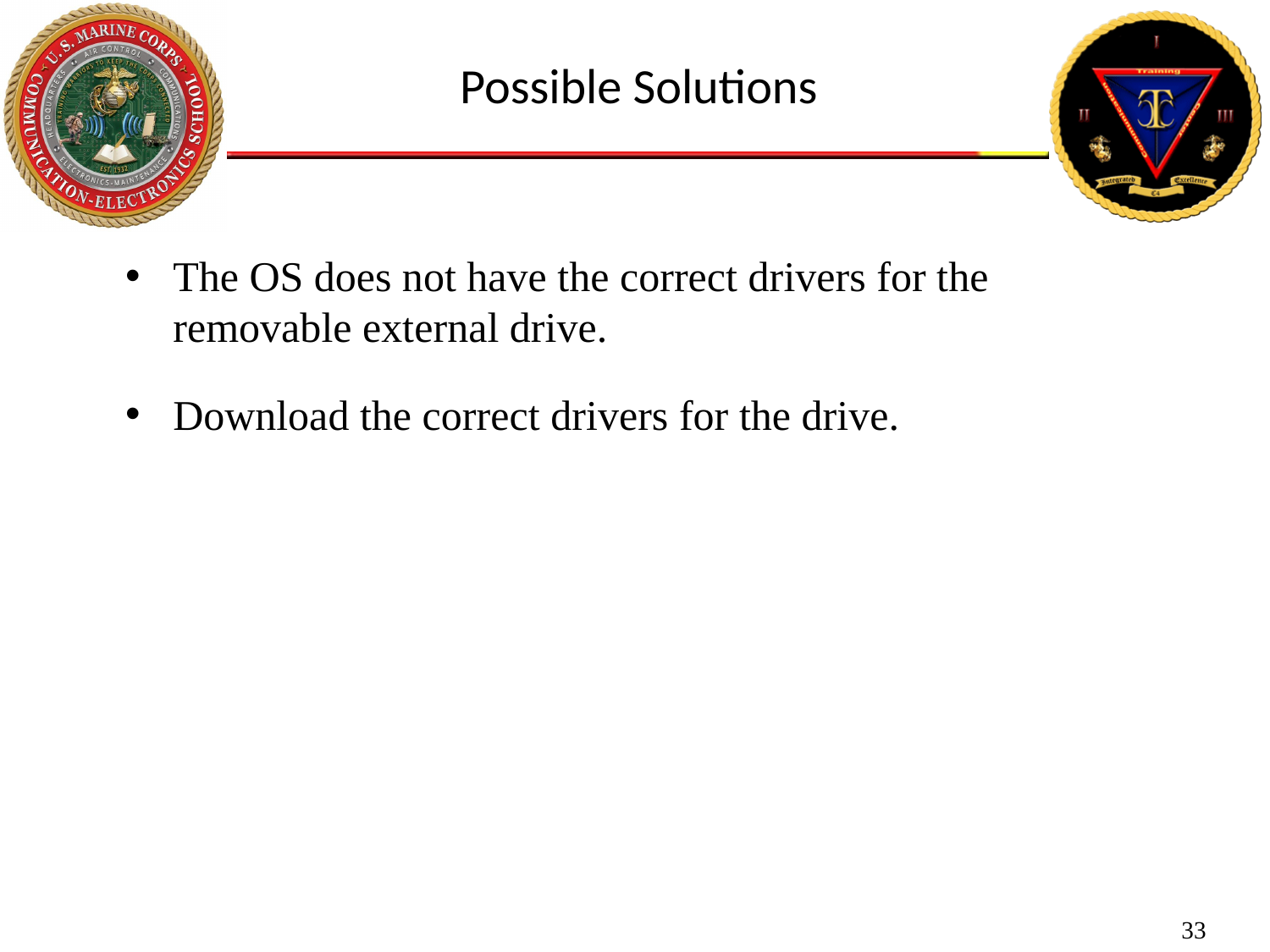

Possible Solutions
The OS does not have the correct drivers for the removable external drive.

Download the correct drivers for the drive.